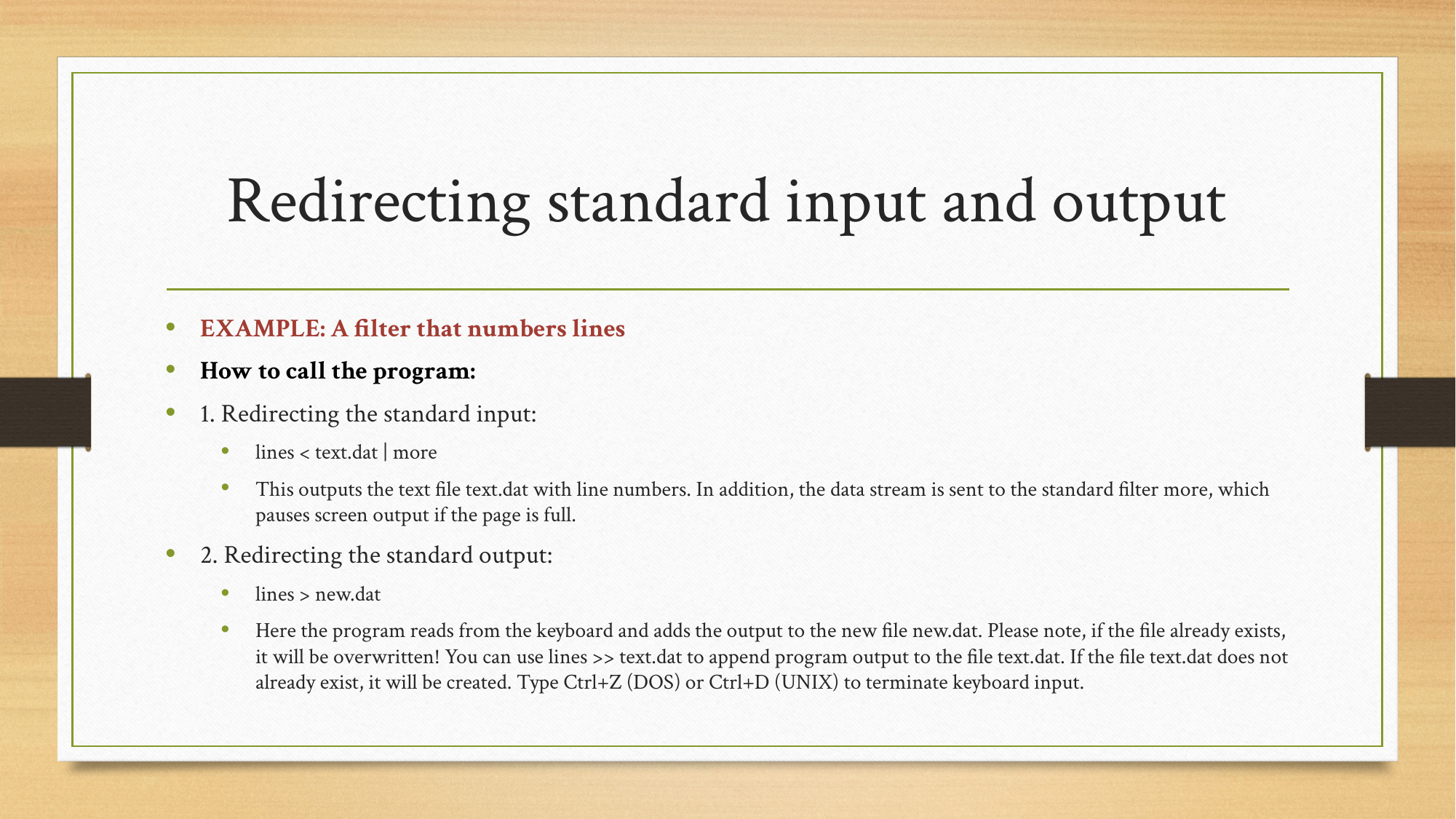

# Redirecting standard input and output
EXAMPLE: A filter that numbers lines
How to call the program:
1. Redirecting the standard input:
lines < text.dat | more
This outputs the text file text.dat with line numbers. In addition, the data stream is sent to the standard filter more, which pauses screen output if the page is full.
2. Redirecting the standard output:
lines > new.dat
Here the program reads from the keyboard and adds the output to the new file new.dat. Please note, if the file already exists, it will be overwritten! You can use lines >> text.dat to append program output to the file text.dat. If the file text.dat does not already exist, it will be created. Type Ctrl+Z (DOS) or Ctrl+D (UNIX) to terminate keyboard input.